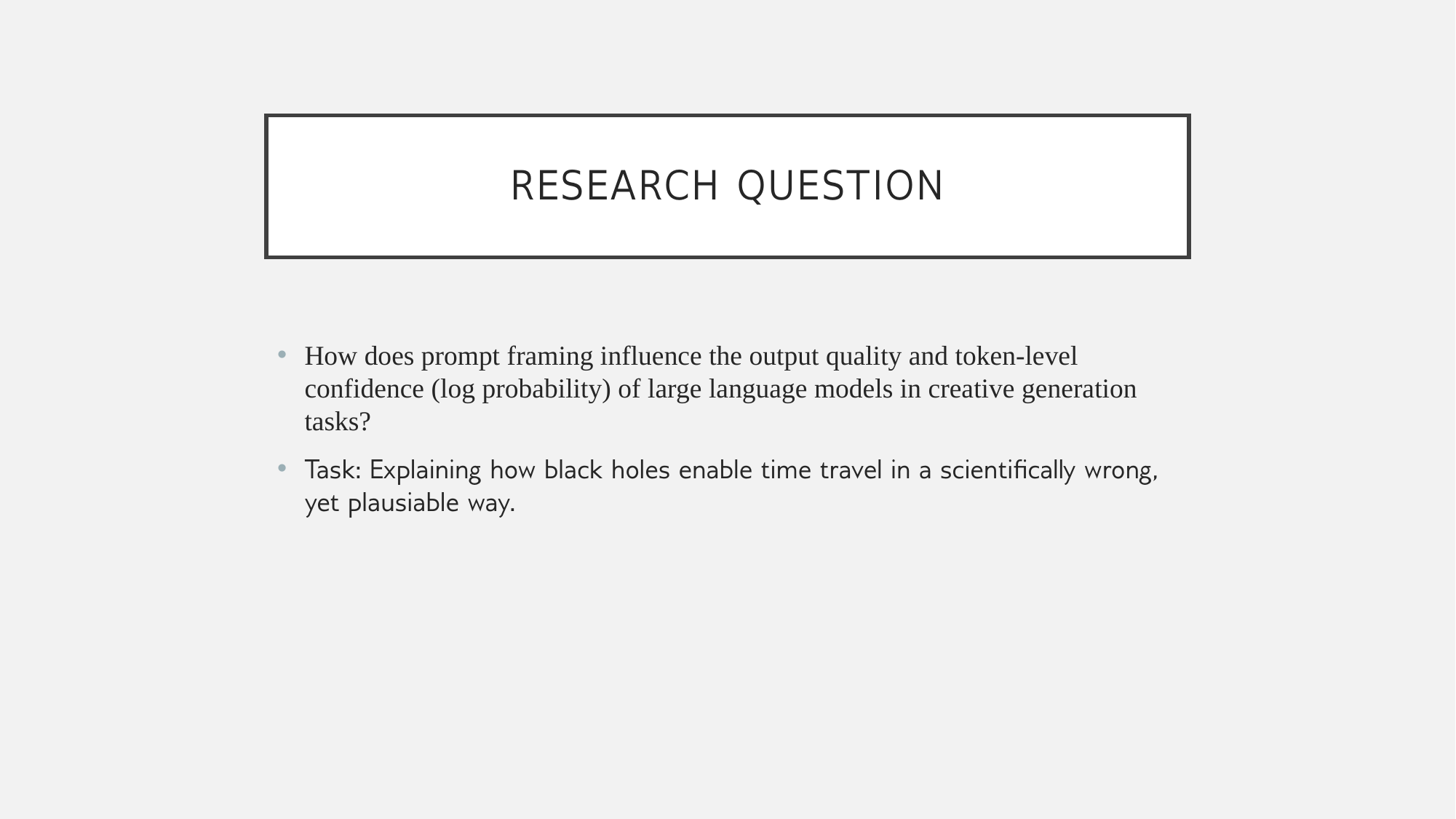

# RESEARCH QUESTION
How does prompt framing influence the output quality and token-level confidence (log probability) of large language models in creative generation tasks?
Task: Explaining how black holes enable time travel in a scientifically wrong, yet plausiable way.